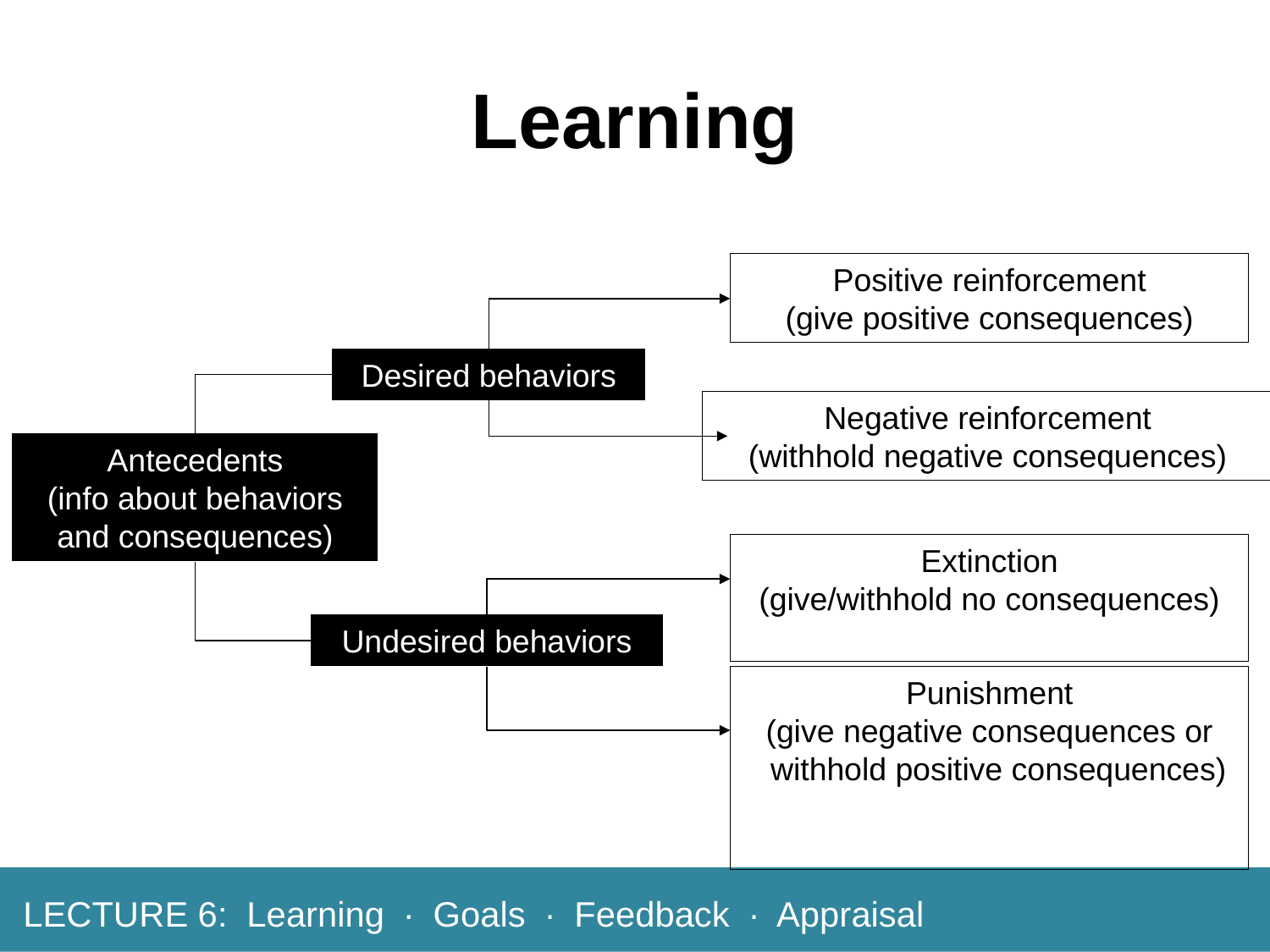

Learning

Positive reinforcement
(give positive consequences)

Desired behaviors
Negative reinforcement
(withhold negative consequences)
Antecedents
(info about behaviors
and consequences)

Extinction
(give/withhold no consequences)

Undesired behaviors
Punishment
(give negative consequences or
  withhold positive consequences)
LECTURE 6:  Learning  ∙  Goals  ∙  Feedback  ∙  Appraisal